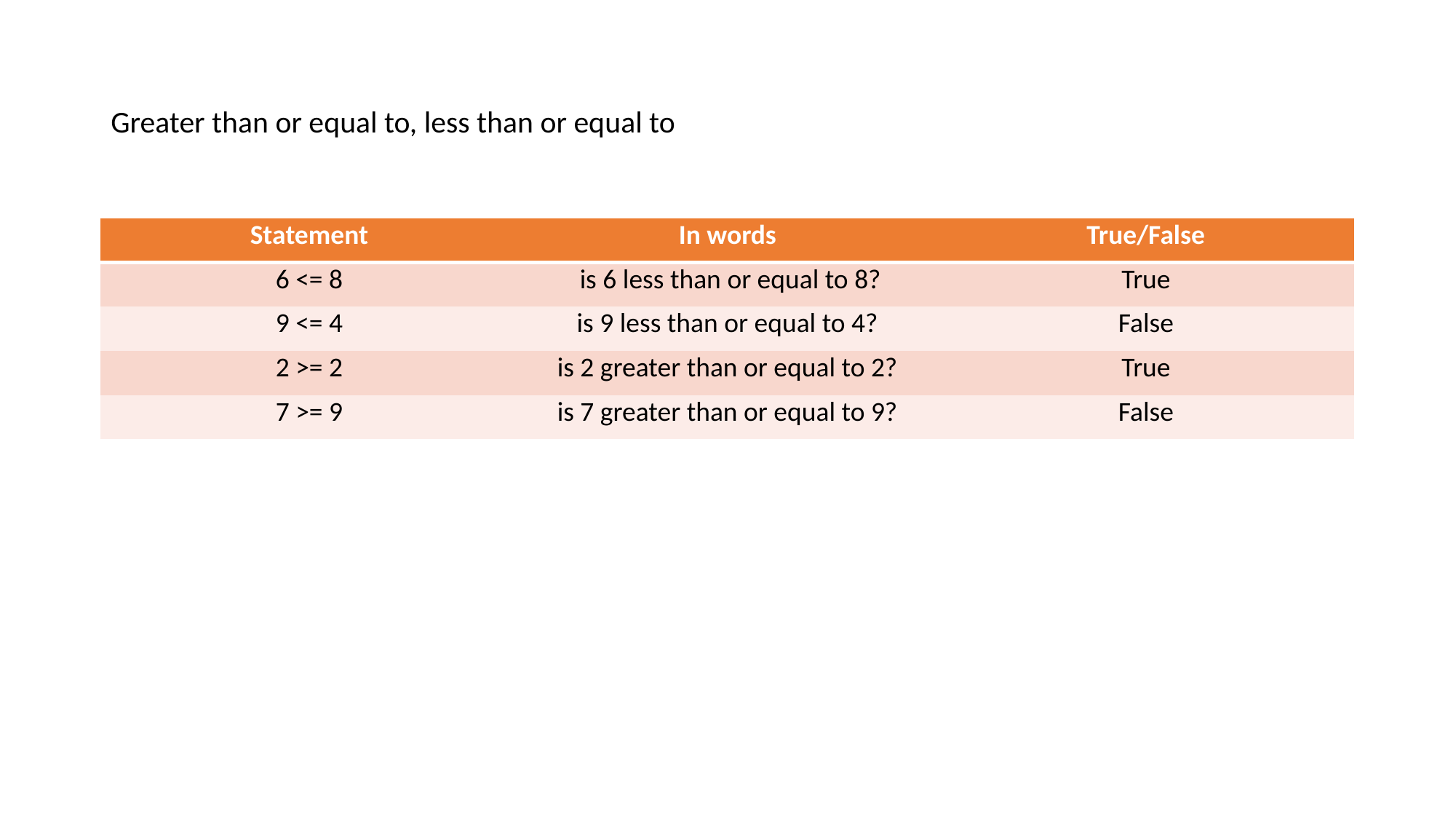

# Greater than or equal to, less than or equal to
| Statement | In words | True/False |
| --- | --- | --- |
| 6 <= 8 | is 6 less than or equal to 8? | True |
| 9 <= 4 | is 9 less than or equal to 4? | False |
| 2 >= 2 | is 2 greater than or equal to 2? | True |
| 7 >= 9 | is 7 greater than or equal to 9? | False |